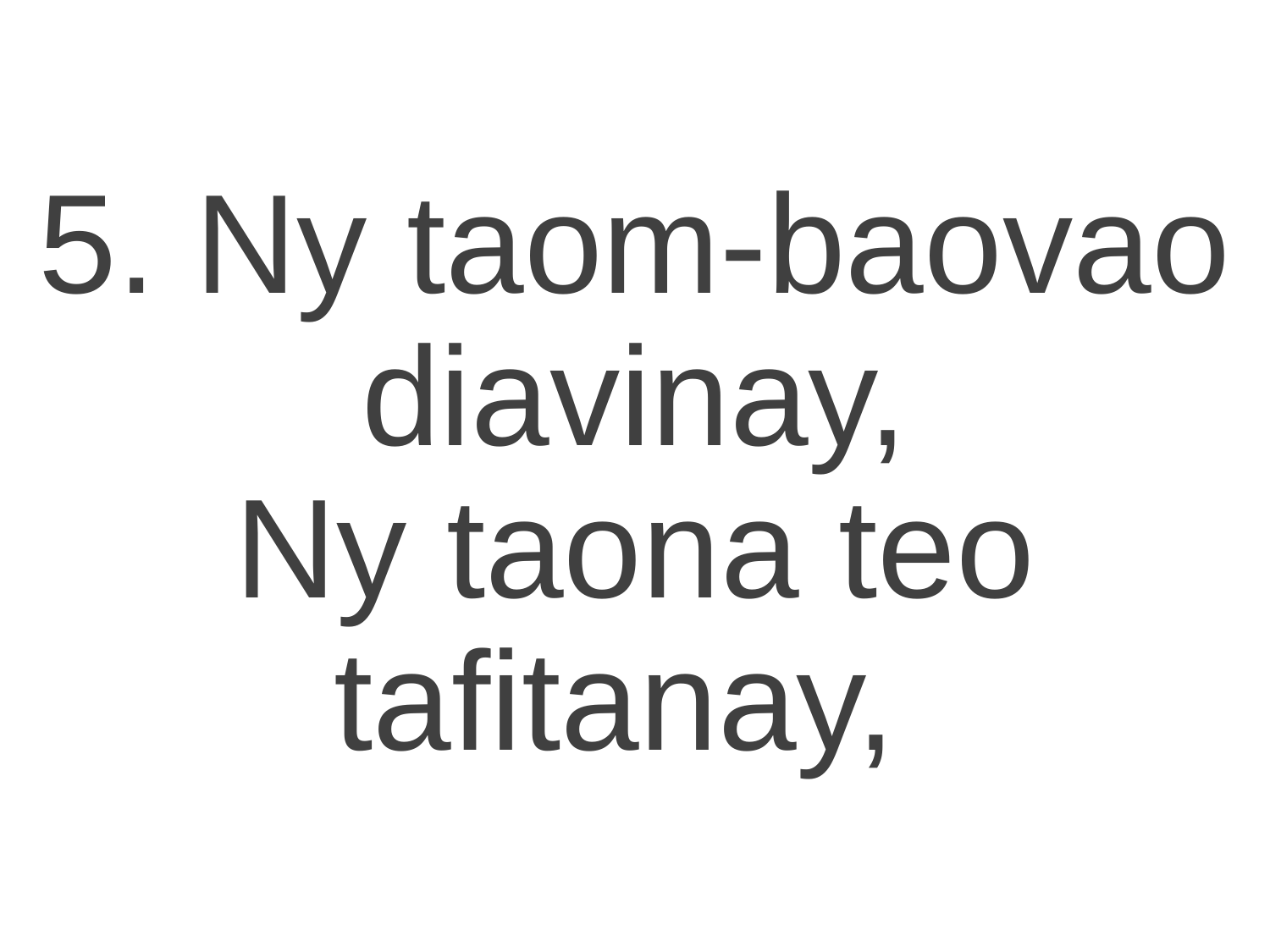

5. Ny taom-baovao diavinay,
Ny taona teo tafitanay,